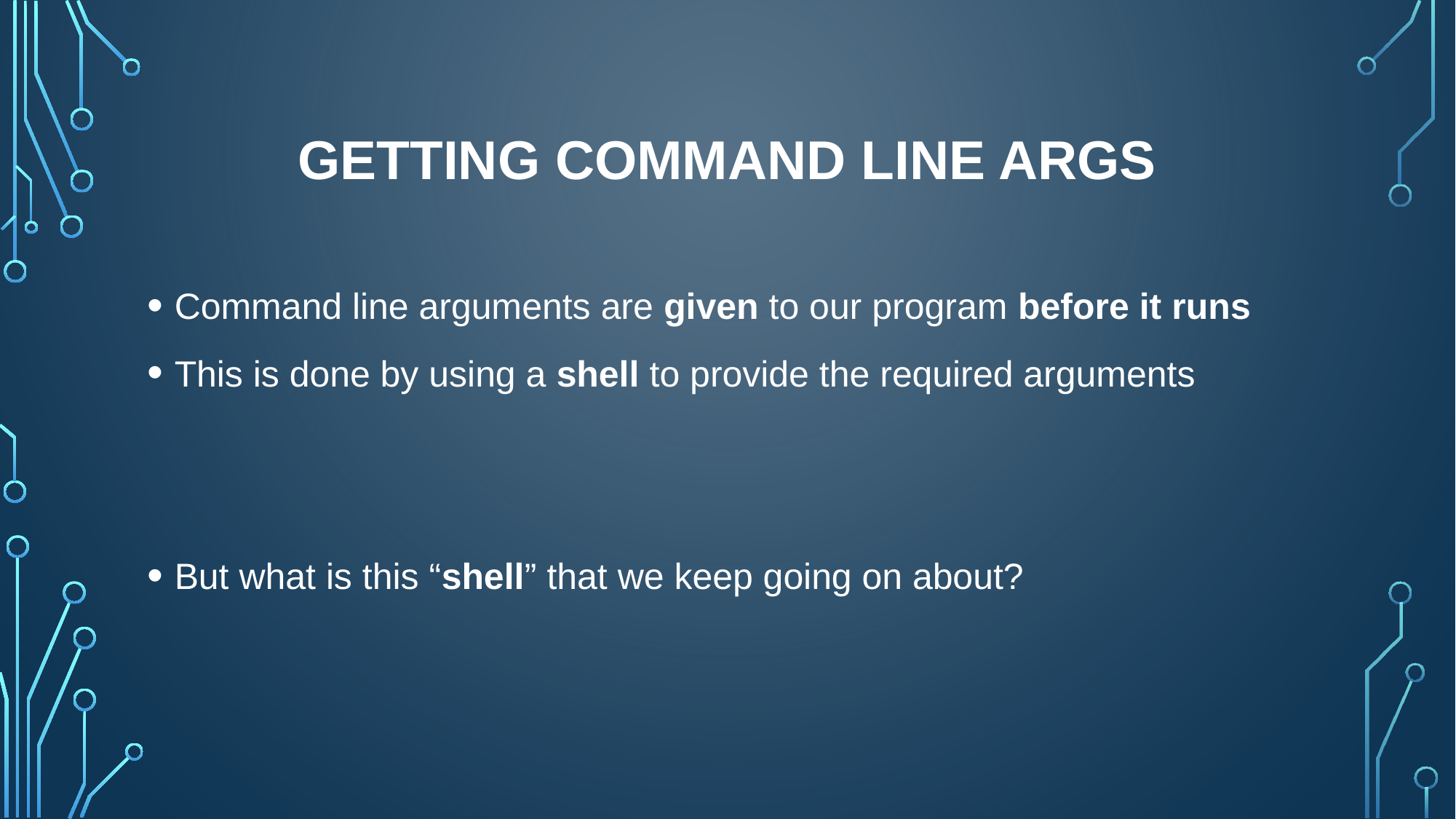

# Getting command line args
Command line arguments are given to our program before it runs
This is done by using a shell to provide the required arguments

But what is this “shell” that we keep going on about?